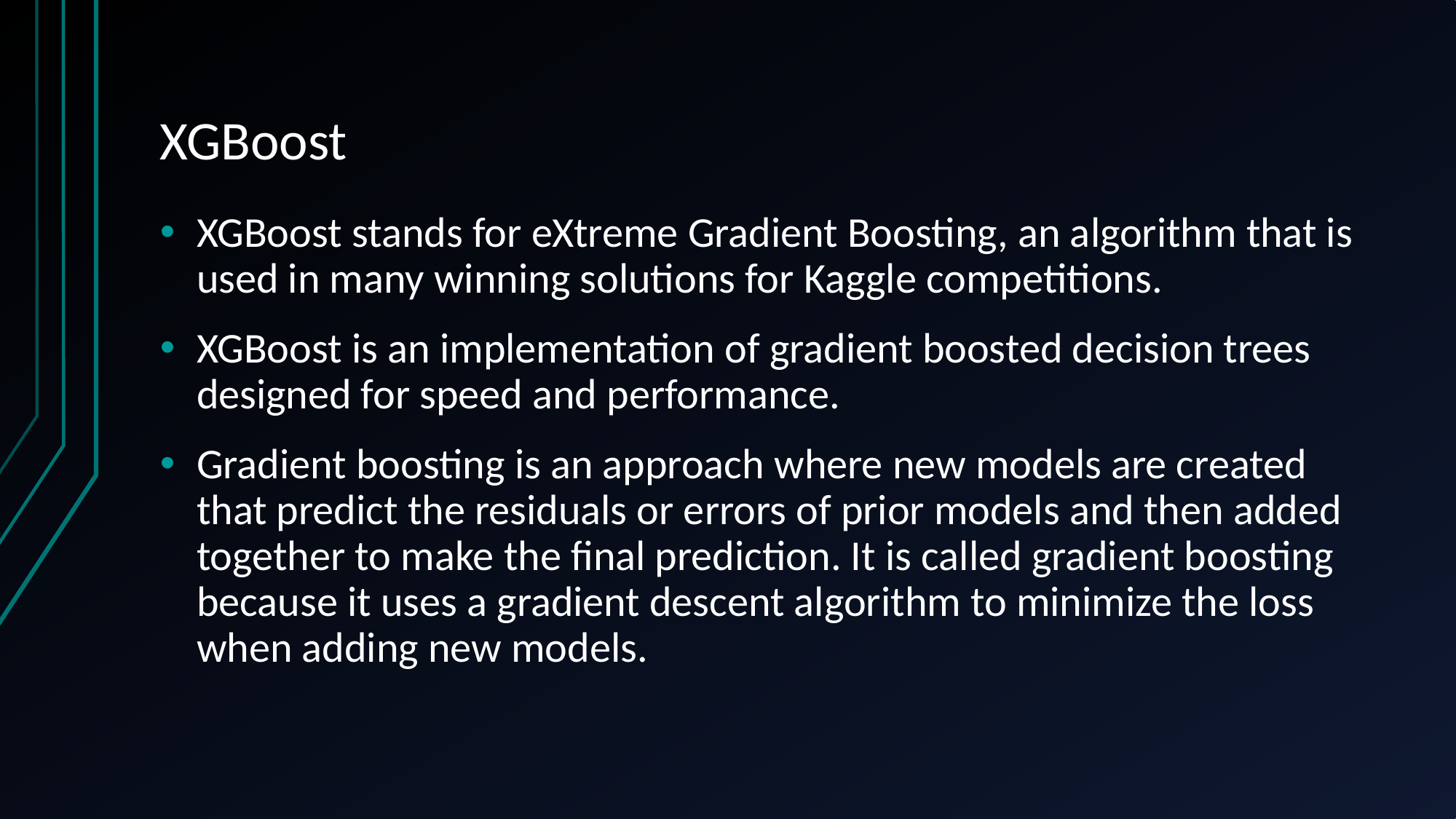

# XGBoost
XGBoost stands for eXtreme Gradient Boosting, an algorithm that is used in many winning solutions for Kaggle competitions.
XGBoost is an implementation of gradient boosted decision trees designed for speed and performance.
Gradient boosting is an approach where new models are created that predict the residuals or errors of prior models and then added together to make the final prediction. It is called gradient boosting because it uses a gradient descent algorithm to minimize the loss when adding new models.